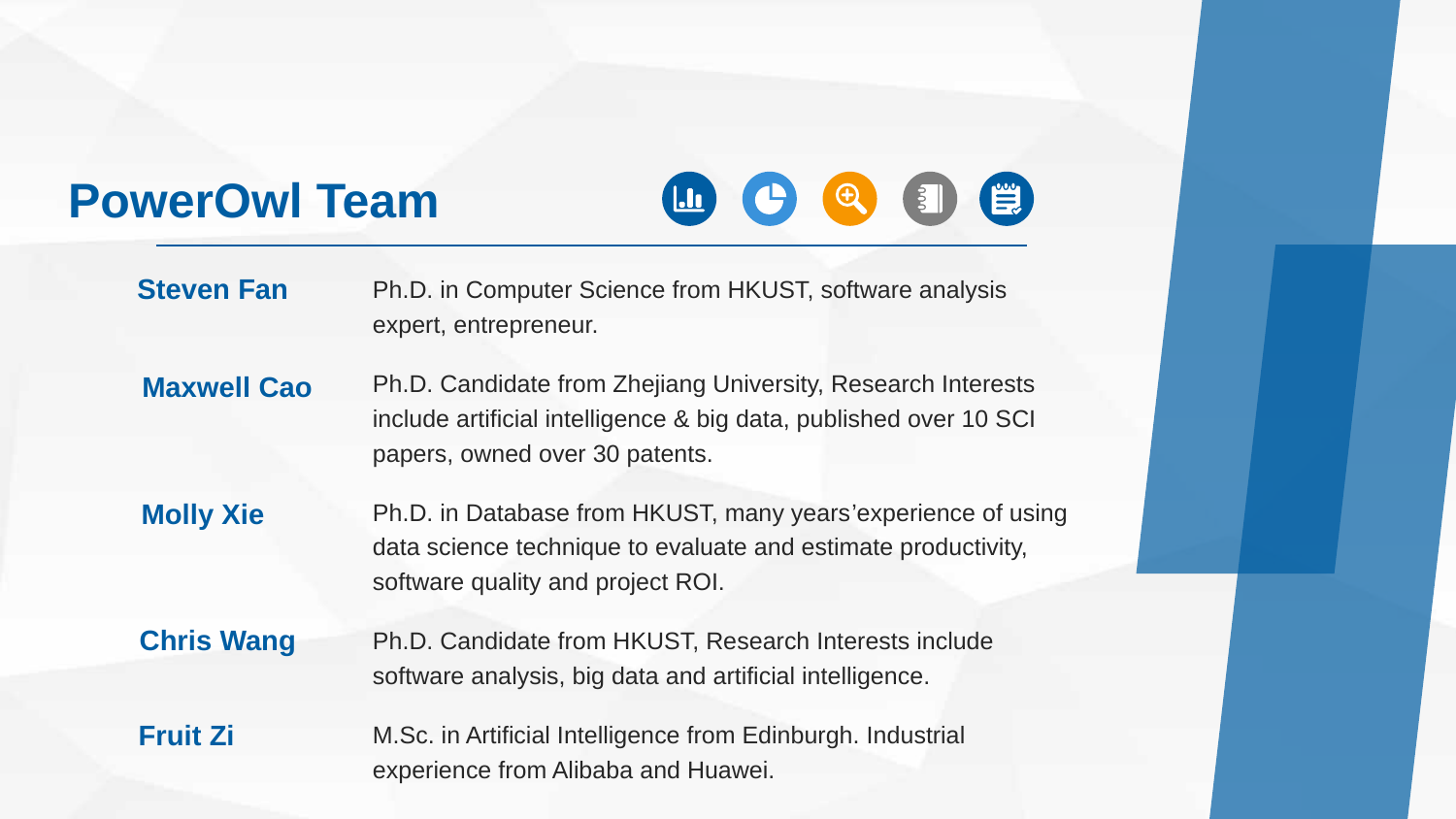

PowerOwl Team

Ph.D. in Computer Science from HKUST, software analysis expert, entrepreneur.
Ph.D. Candidate from Zhejiang University, Research Interests include artificial intelligence & big data, published over 10 SCI papers, owned over 30 patents.
Ph.D. in Database from HKUST, many years’experience of using data science technique to evaluate and estimate productivity, software quality and project ROI.
Ph.D. Candidate from HKUST, Research Interests include software analysis, big data and artificial intelligence.
M.Sc. in Artificial Intelligence from Edinburgh. Industrial experience from Alibaba and Huawei.
Steven Fan
Maxwell Cao
Molly Xie
Chris Wang
Fruit Zi